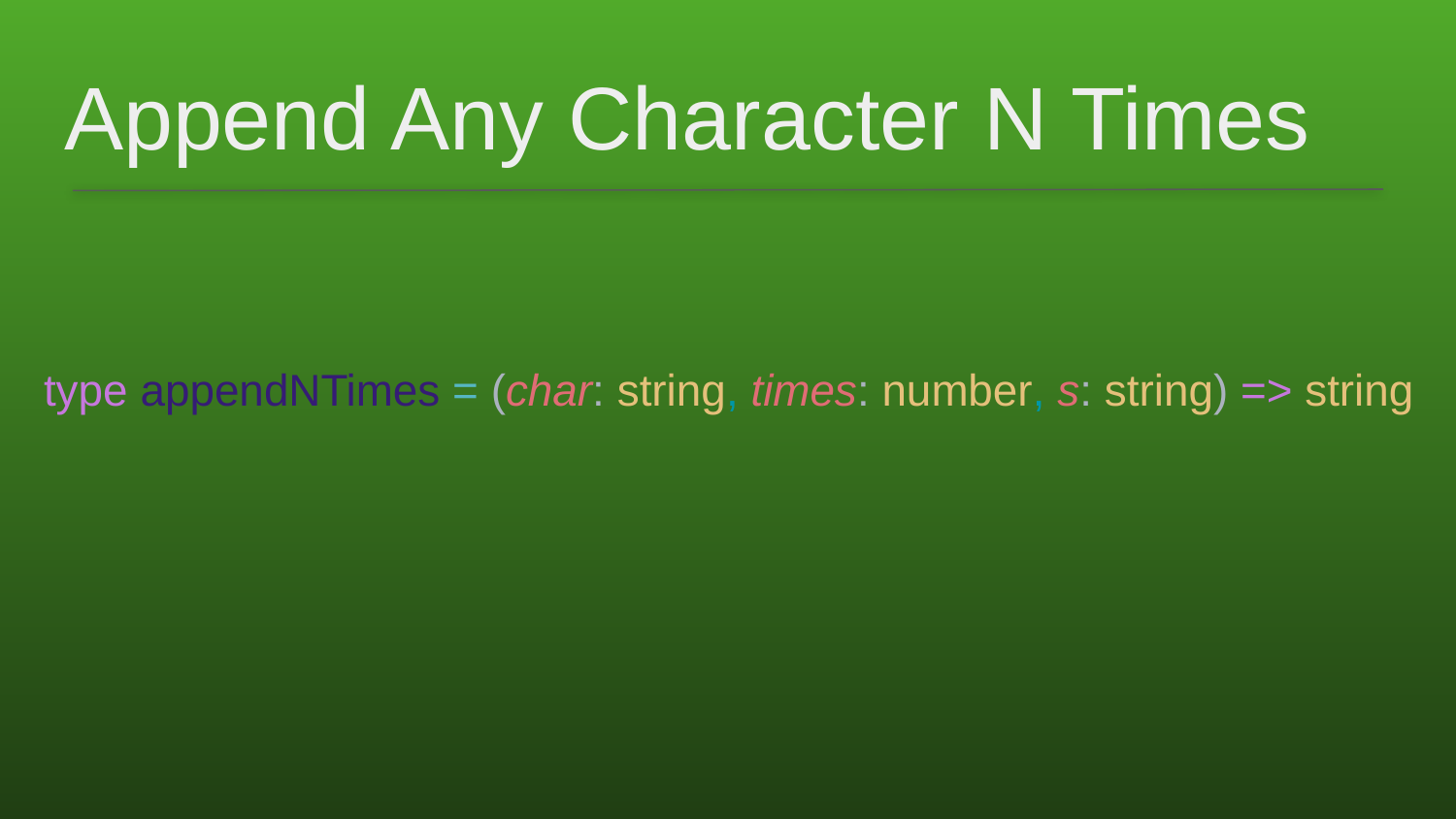

# Append Any Character N Times
type appendNTimes = (char: string, times: number, s: string) => string